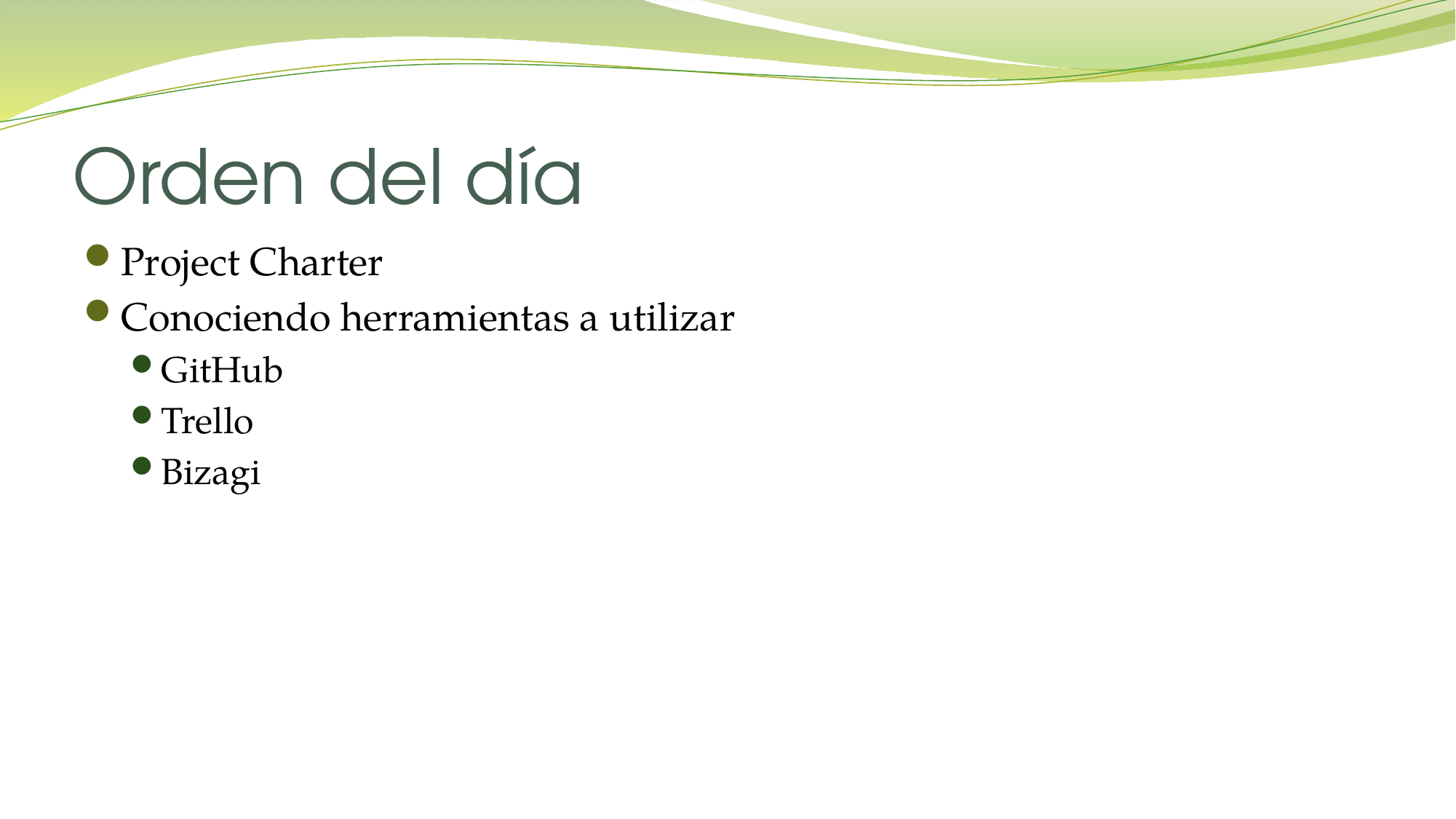

# Orden del día
Project Charter
Conociendo herramientas a utilizar
GitHub
Trello
Bizagi